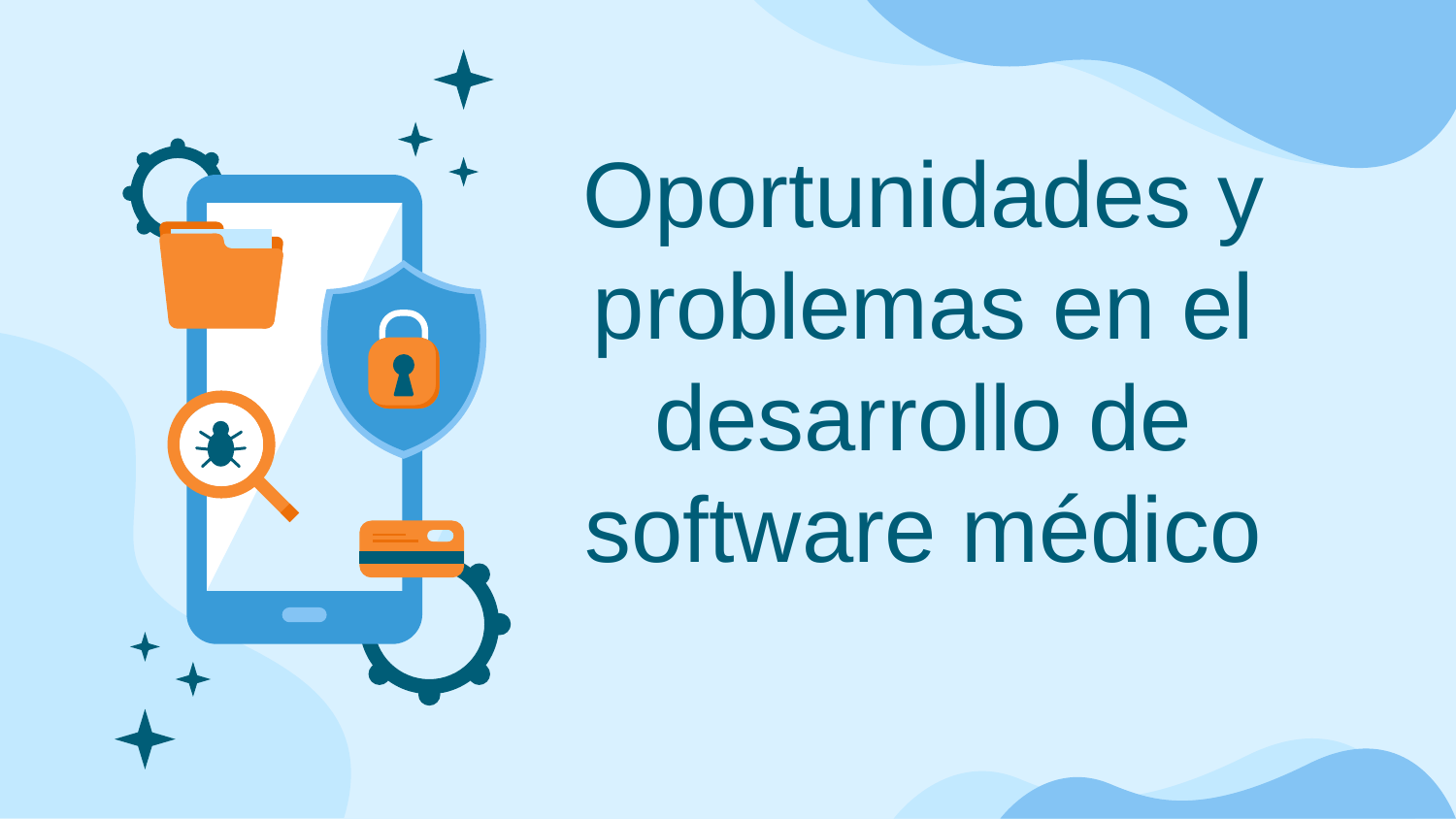

# Oportunidades y problemas en el desarrollo de software médico